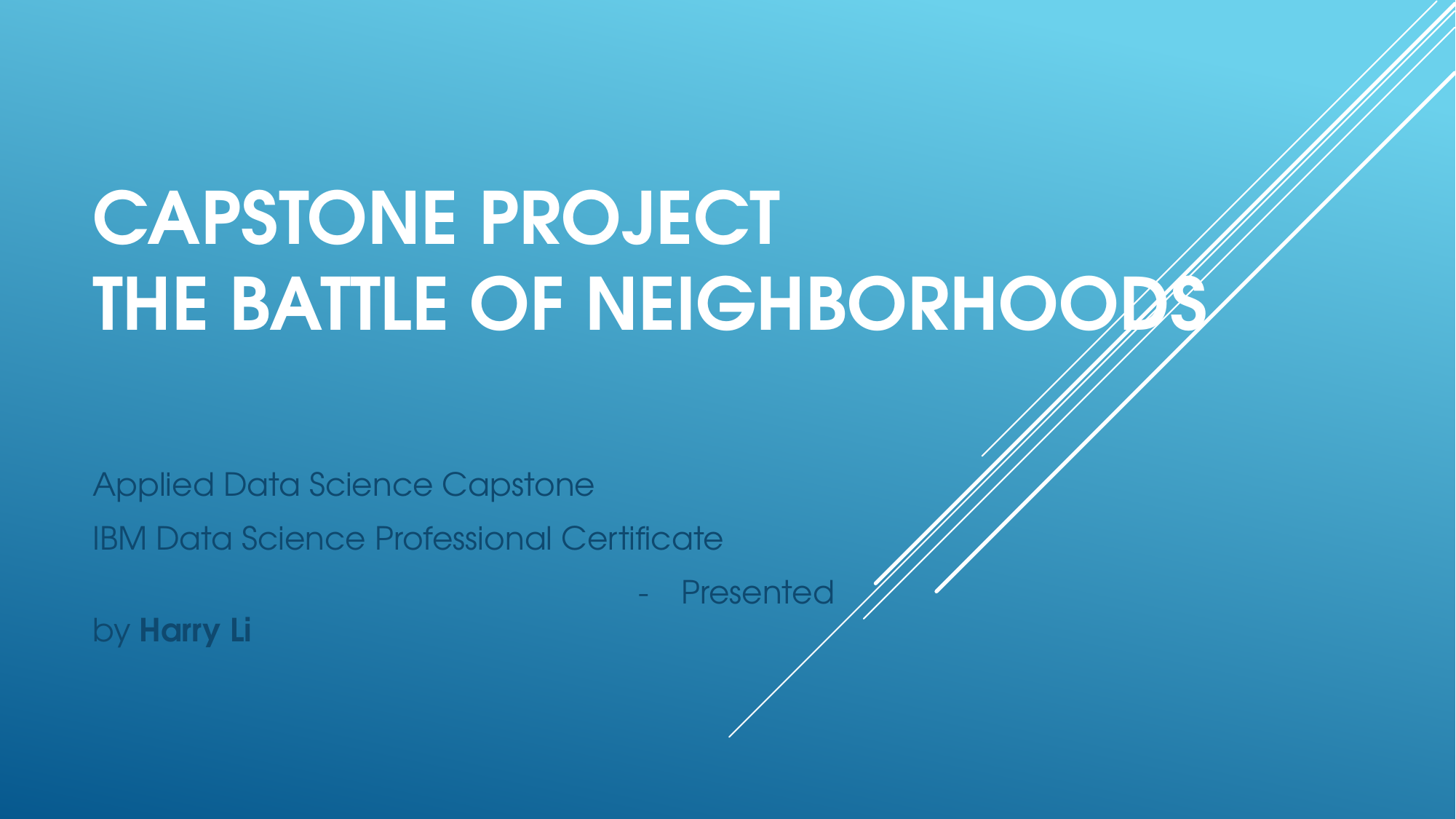

# CAPSTONE PROJECT THE BATTLE OF neighborhoods
Applied Data Science Capstone
IBM Data Science Professional Certificate
					- Presented by Harry Li